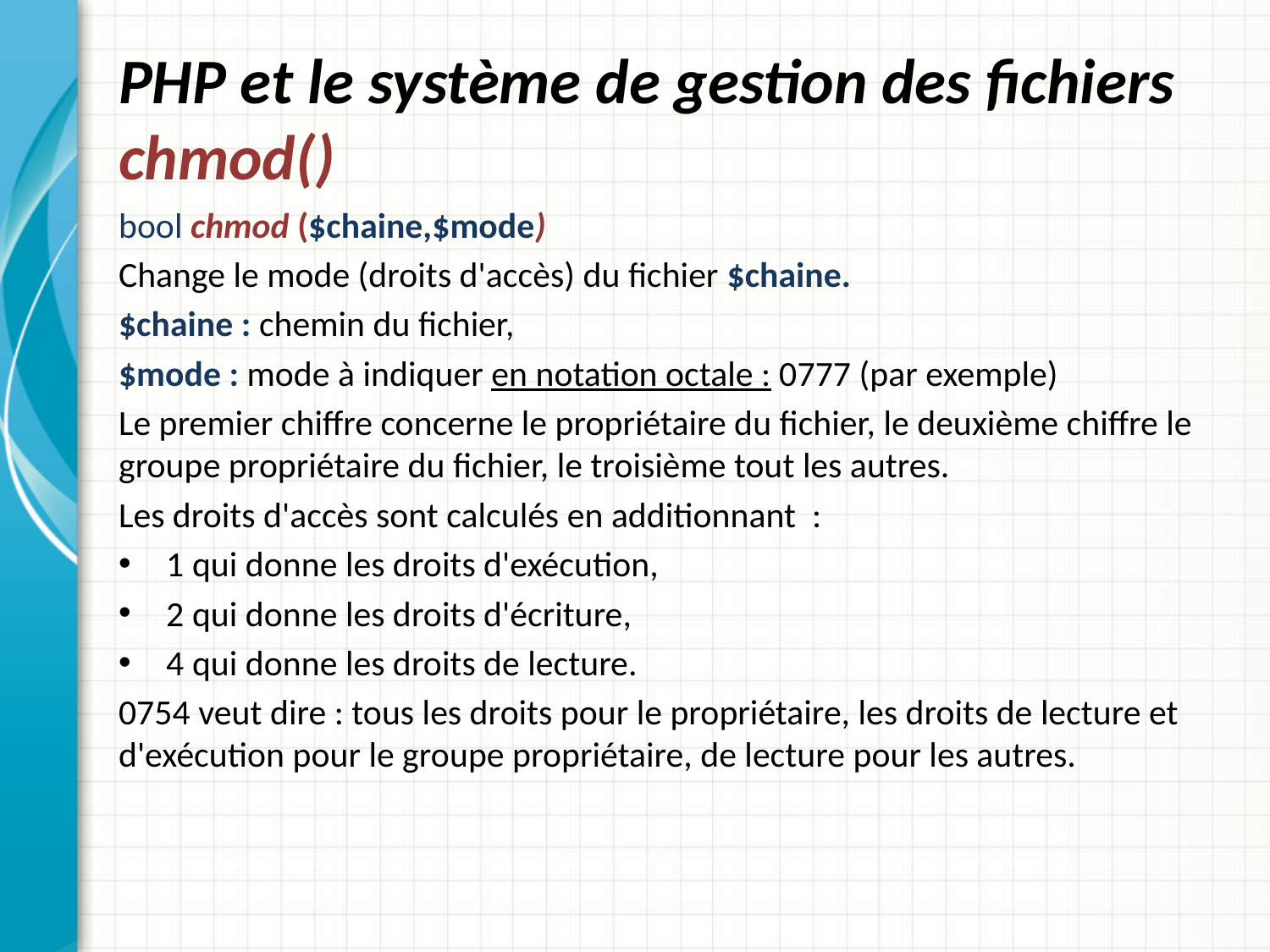

# PHP et le système de gestion des fichiers chmod()
bool chmod ($chaine,$mode)
Change le mode (droits d'accès) du fichier $chaine.
$chaine : chemin du fichier,
$mode : mode à indiquer en notation octale : 0777 (par exemple)
Le premier chiffre concerne le propriétaire du fichier, le deuxième chiffre le groupe propriétaire du fichier, le troisième tout les autres.
Les droits d'accès sont calculés en additionnant  :
1 qui donne les droits d'exécution,
2 qui donne les droits d'écriture,
4 qui donne les droits de lecture.
0754 veut dire : tous les droits pour le propriétaire, les droits de lecture et d'exécution pour le groupe propriétaire, de lecture pour les autres.